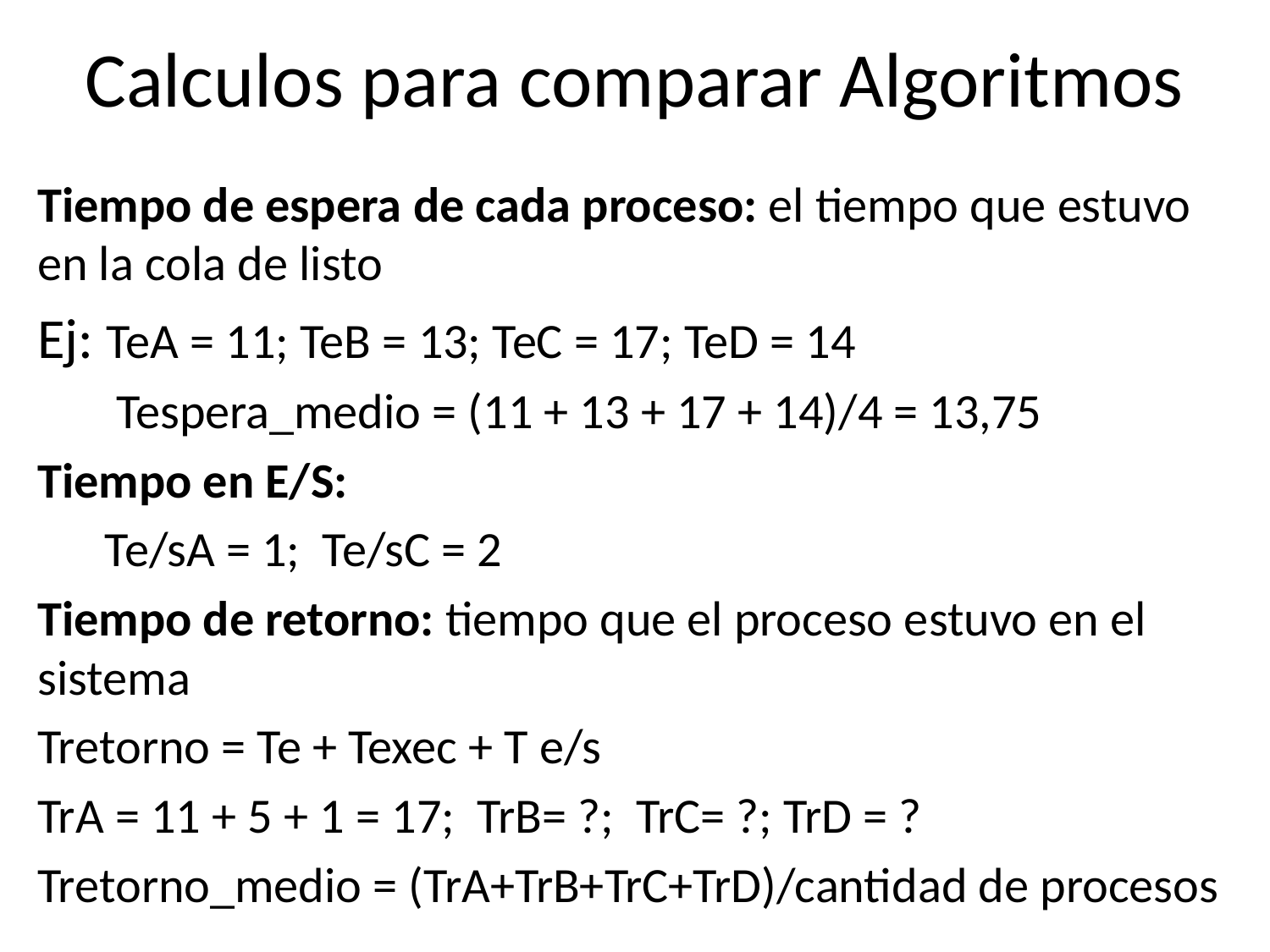

# Calculos para comparar Algoritmos
Tiempo de espera de cada proceso: el tiempo que estuvo en la cola de listo
Ej: TeA = 11; TeB = 13; TeC = 17; TeD = 14
       Tespera_medio = (11 + 13 + 17 + 14)/4 = 13,75
Tiempo en E/S:
      Te/sA = 1;  Te/sC = 2
Tiempo de retorno: tiempo que el proceso estuvo en el sistema
Tretorno = Te + Texec + T e/s
TrA = 11 + 5 + 1 = 17;  TrB= ?;  TrC= ?; TrD = ?
Tretorno_medio = (TrA+TrB+TrC+TrD)/cantidad de procesos